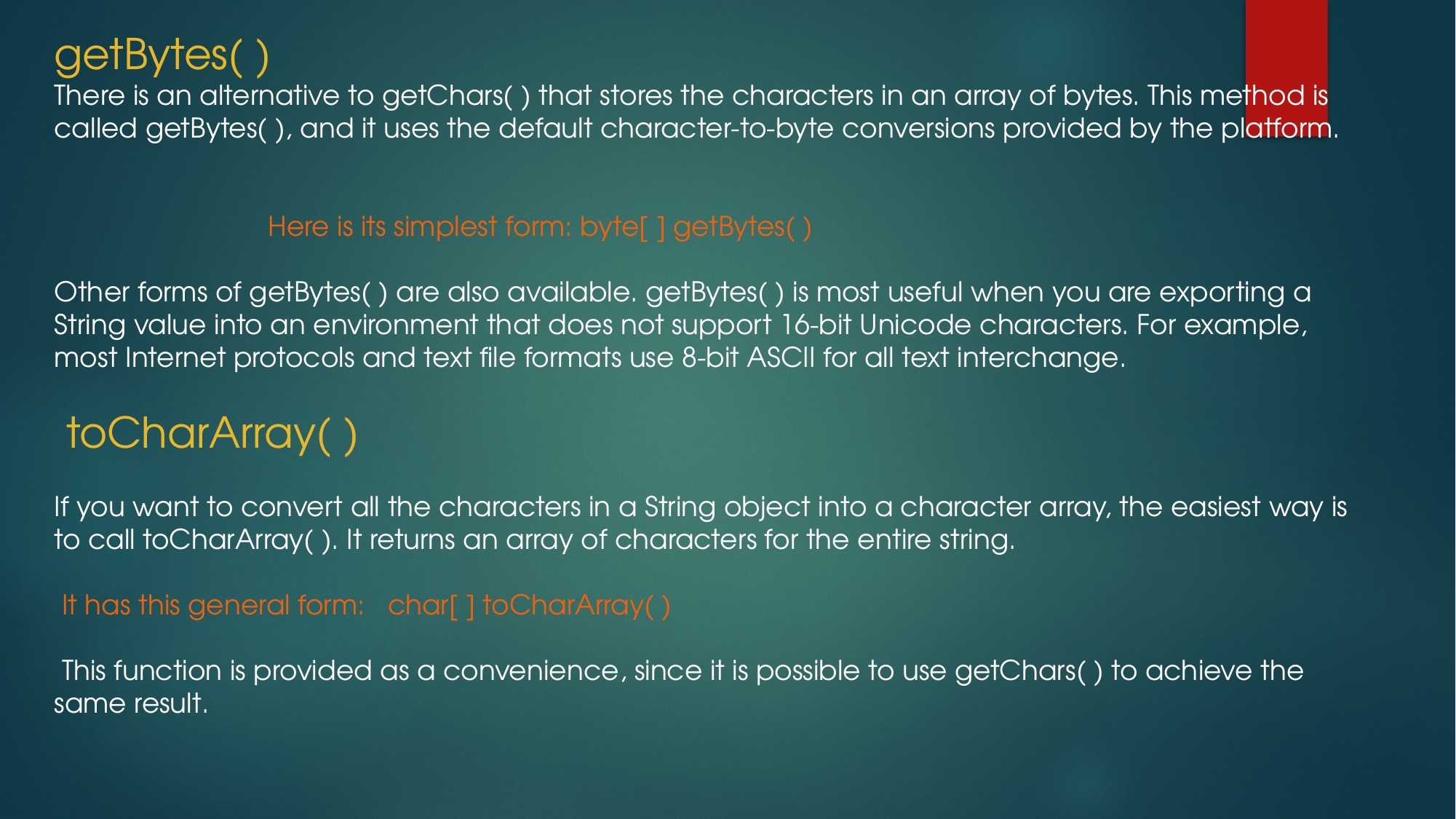

getBytes( )
There is an alternative to getChars( ) that stores the characters in an array of bytes. This method is called getBytes( ), and it uses the default character-to-byte conversions provided by the platform.

                            Here is its simplest form: byte[ ] getBytes( )

Other forms of getBytes( ) are also available. getBytes( ) is most useful when you are exporting a String value into an environment that does not support 16-bit Unicode characters. For example, most Internet protocols and text file formats use 8-bit ASCII for all text interchange.

 toCharArray( )

If you want to convert all the characters in a String object into a character array, the easiest way is to call toCharArray( ). It returns an array of characters for the entire string.

 It has this general form:   char[ ] toCharArray( )

 This function is provided as a convenience, since it is possible to use getChars( ) to achieve the same result.